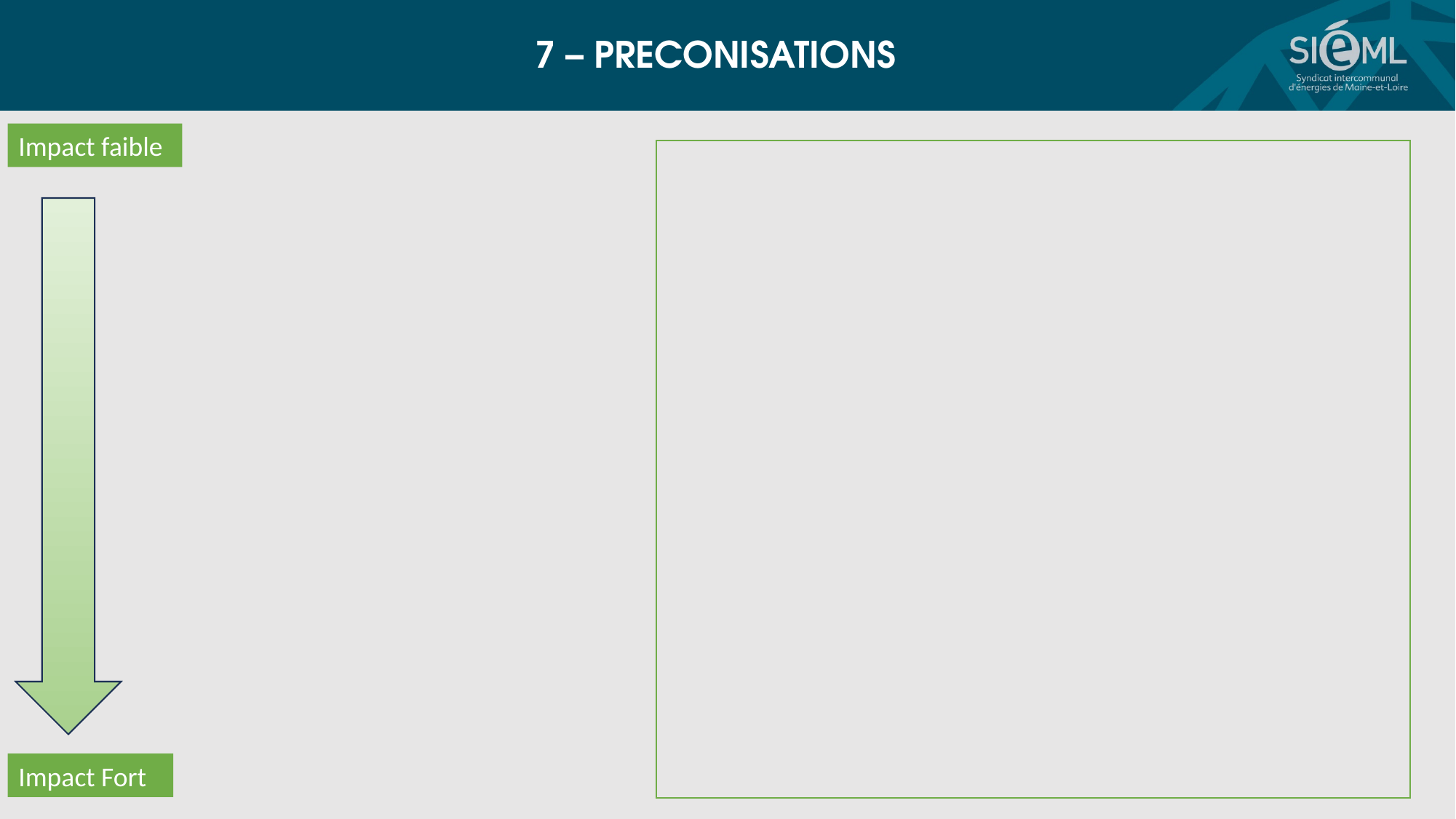

7 – PRECONISATIONS
Impact faible

|  |
| --- |

Impact Fort